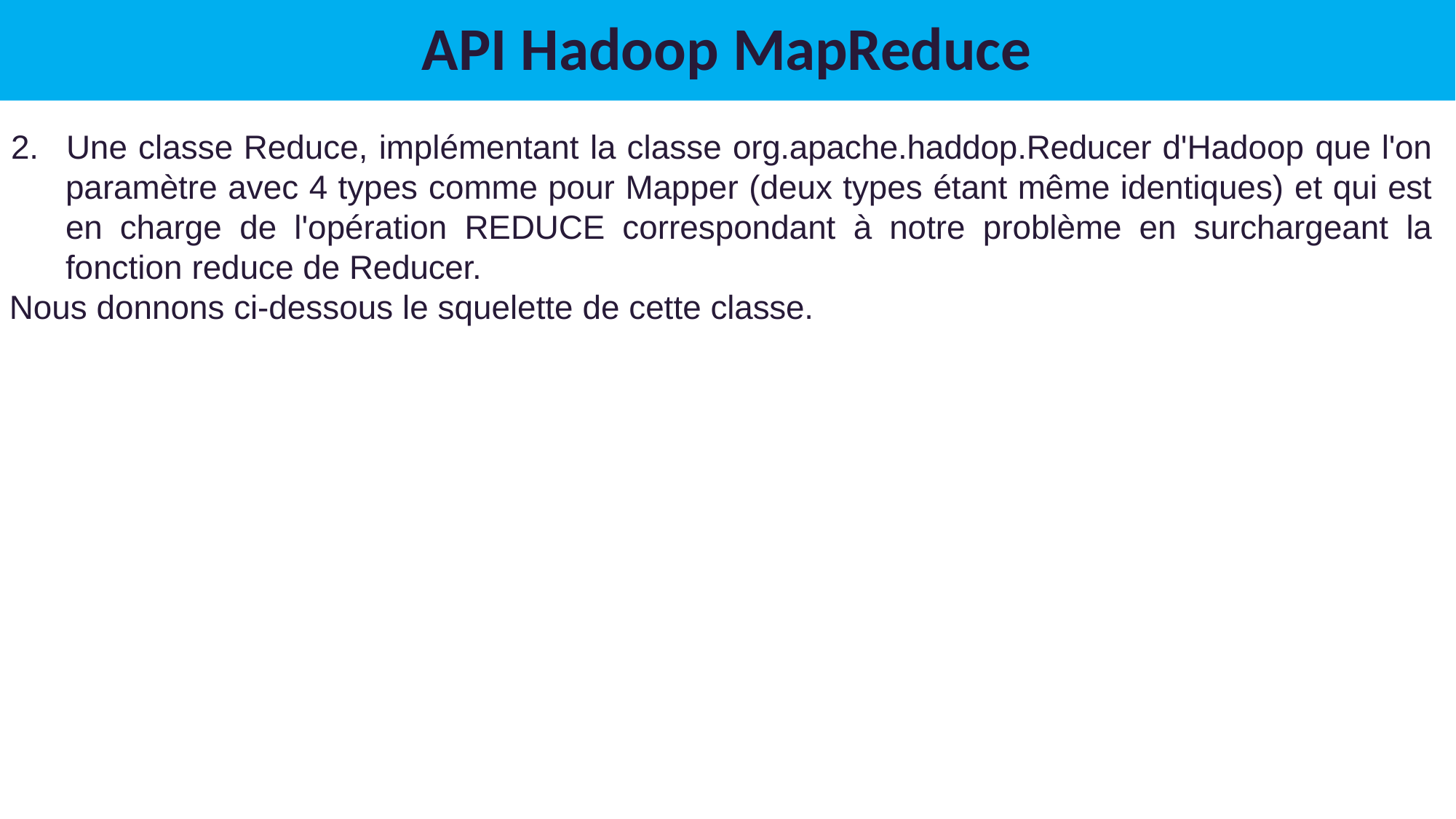

# API Hadoop MapReduce
2.  Une classe Reduce, implémentant la classe org.apache.haddop.Reducer d'Hadoop que l'on paramètre avec 4 types comme pour Mapper (deux types étant même identiques) et qui est en charge de l'opération REDUCE correspondant à notre problème en surchargeant la fonction reduce de Reducer.
Nous donnons ci-dessous le squelette de cette classe.